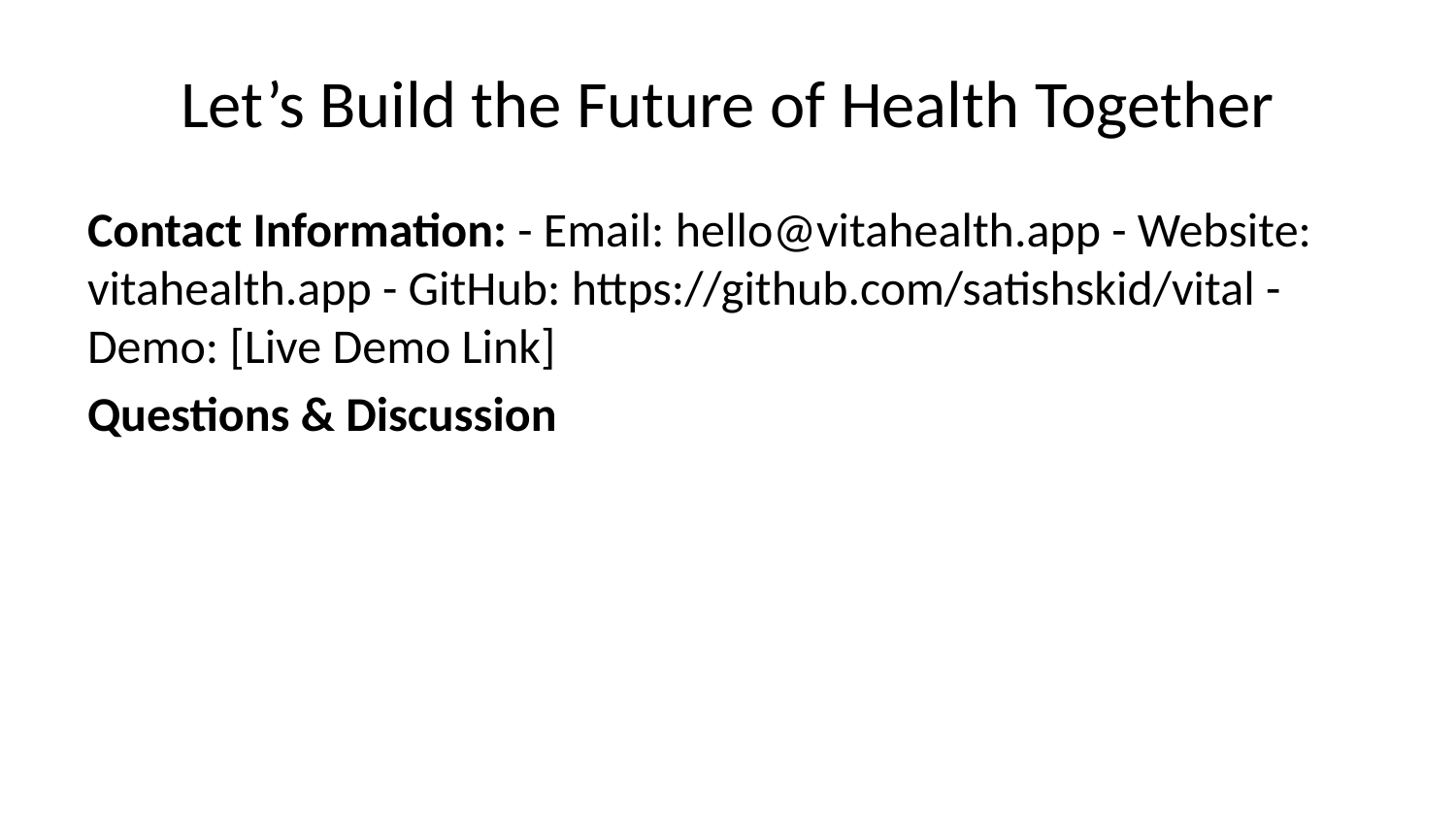

# Let’s Build the Future of Health Together
Contact Information: - Email: hello@vitahealth.app - Website: vitahealth.app - GitHub: https://github.com/satishskid/vital - Demo: [Live Demo Link]
Questions & Discussion